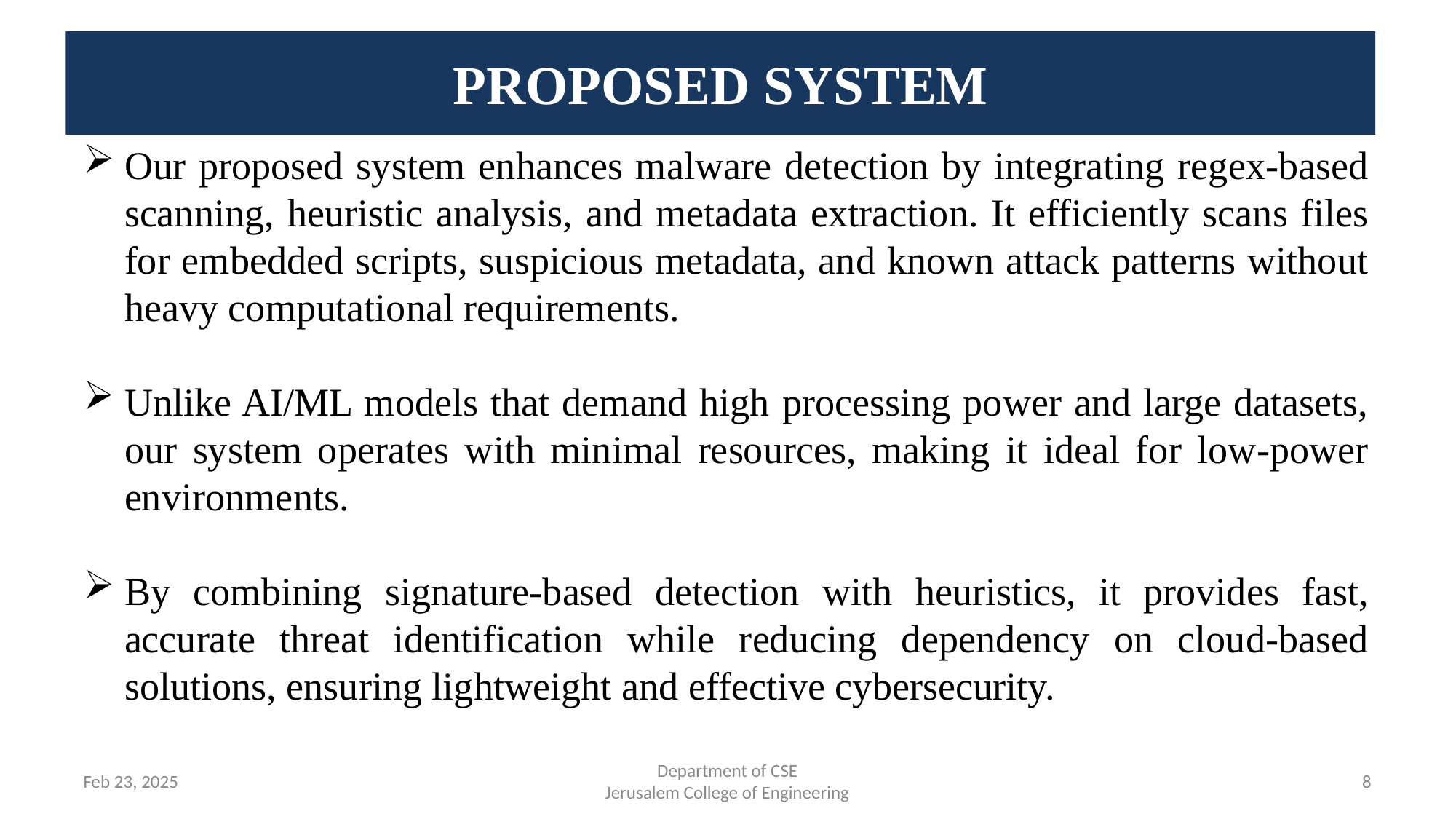

# PROPOSED SYSTEM
Our proposed system enhances malware detection by integrating regex-based scanning, heuristic analysis, and metadata extraction. It efficiently scans files for embedded scripts, suspicious metadata, and known attack patterns without heavy computational requirements.

Unlike AI/ML models that demand high processing power and large datasets, our system operates with minimal resources, making it ideal for low-power environments.

By combining signature-based detection with heuristics, it provides fast, accurate threat identification while reducing dependency on cloud-based solutions, ensuring lightweight and effective cybersecurity.
Feb 23, 2025
Department of CSE
Jerusalem College of Engineering
8